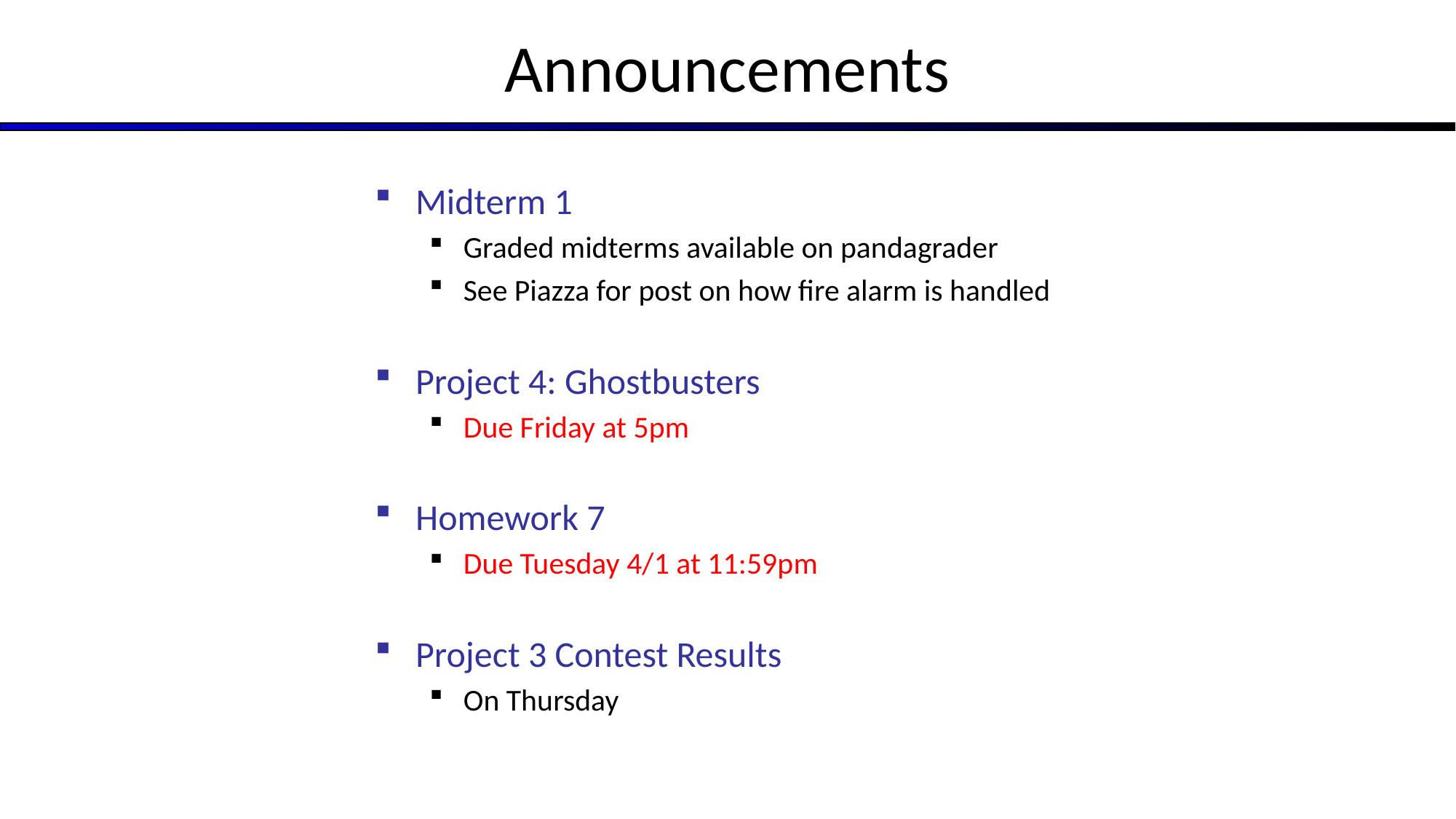

# Announcements
Midterm 1
Graded midterms available on pandagrader
See Piazza for post on how fire alarm is handled

Project 4: Ghostbusters
Due Friday at 5pm

Homework 7
Due Tuesday 4/1 at 11:59pm

Project 3 Contest Results
On Thursday